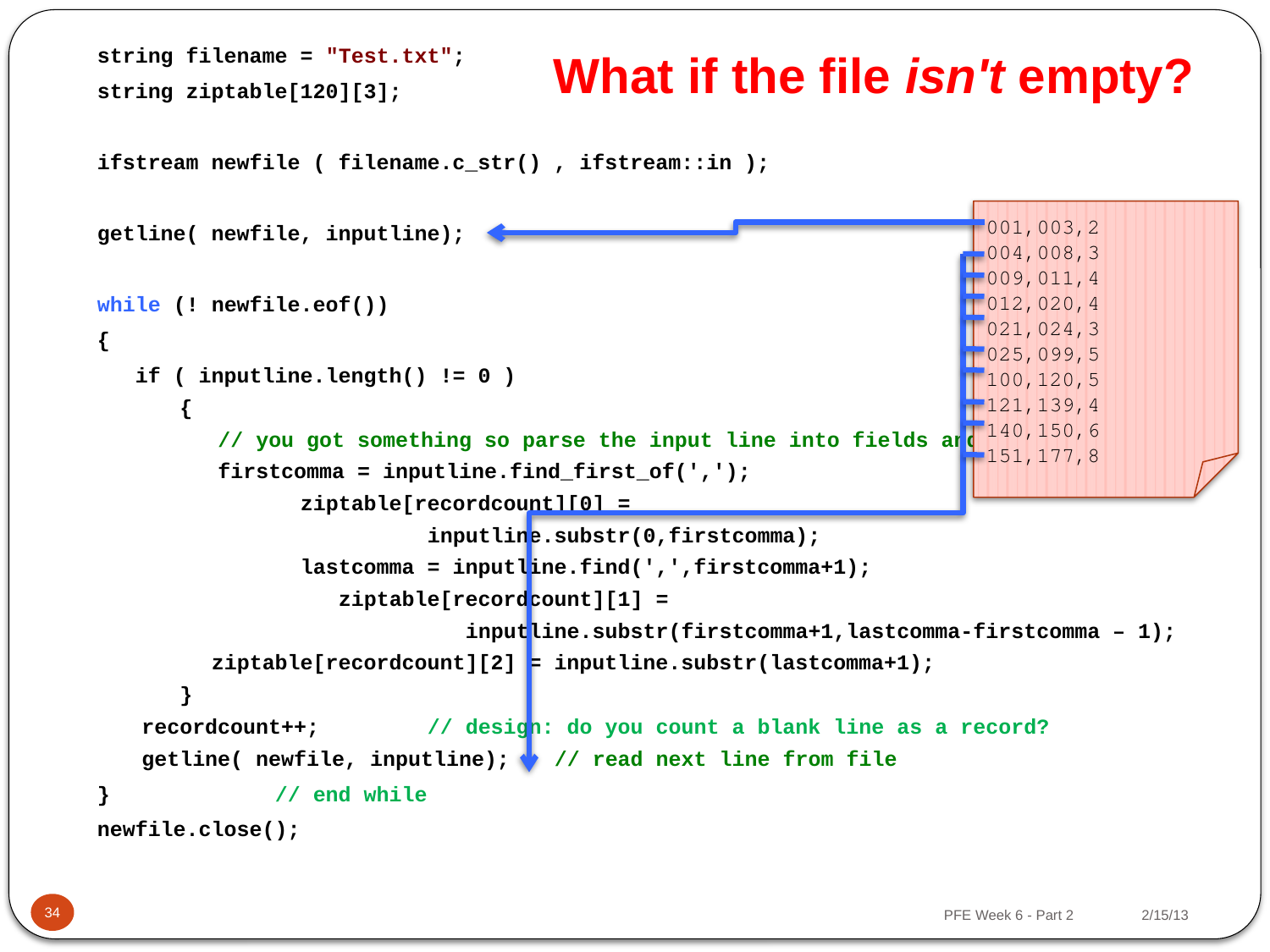

string filename = "Test.txt";
string ziptable[120][3];

ifstream newfile ( filename.c_str() , ifstream::in );

getline( newfile, inputline);

while (! newfile.eof())
{
	if ( inputline.length() != 0 )
   {
      // you got something so parse the input line into fields and convert
      firstcomma = inputline.find_first_of(',');
 		ziptable[recordcount][0] =
			inputline.substr(0,firstcomma);
	 	lastcomma = inputline.find(',',firstcomma+1);
		ziptable[recordcount][1] =
			inputline.substr(firstcomma+1,lastcomma-firstcomma – 1);
	ziptable[recordcount][2] = inputline.substr(lastcomma+1);
}
recordcount++; 	// design: do you count a blank line as a record?
getline( newfile, inputline); 	// read next line from file
}		 // end while
newfile.close();
# What if the file isn't empty?

001,003,2
004,008,3
009,011,4
012,020,4
021,024,3
025,099,5
100,120,5
121,139,4
140,150,6
151,177,8
34
2/15/13
PFE Week 6 - Part 2